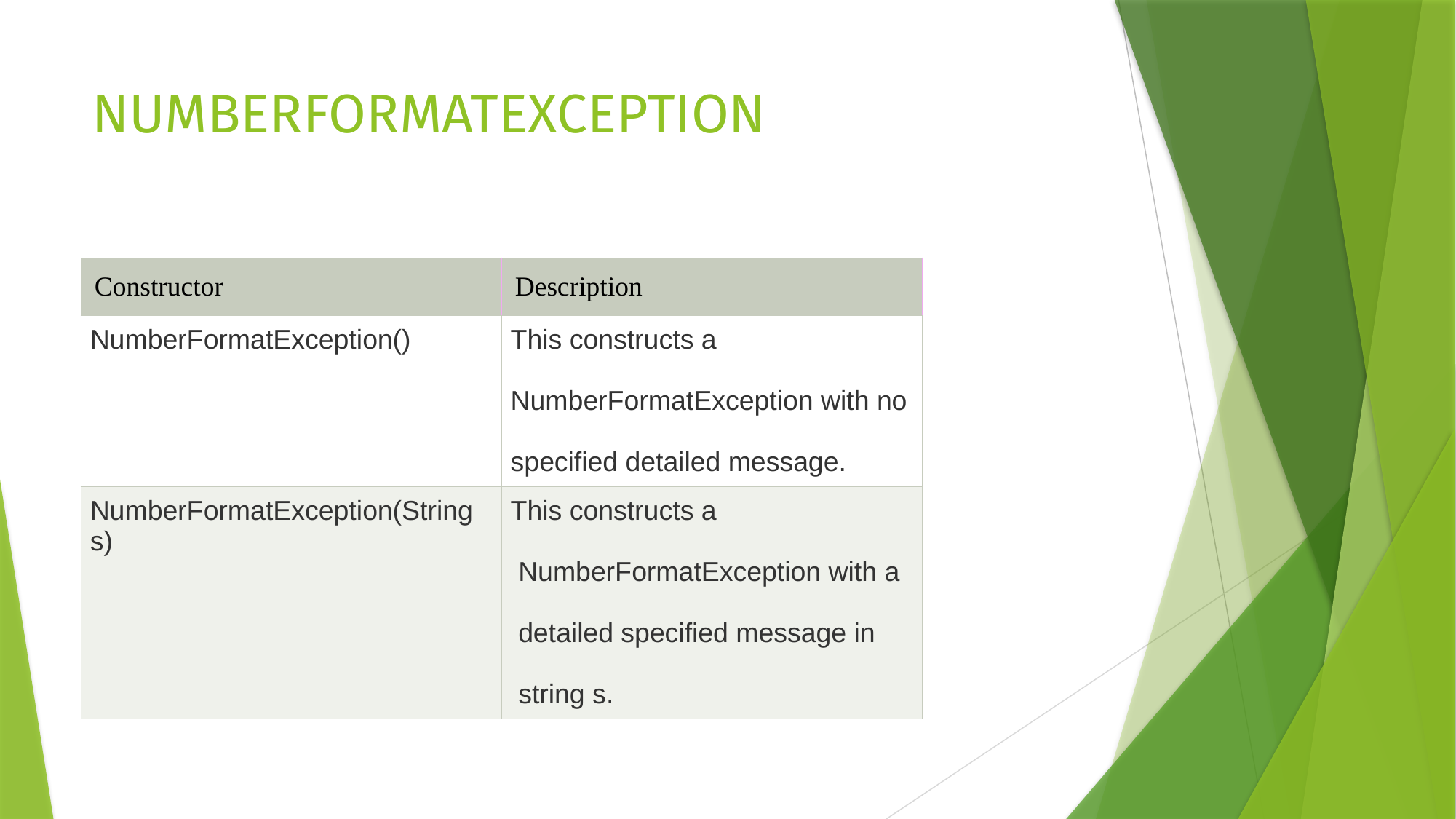

# NUMBERFORMATEXCEPTION
| Constructor | Description |
| --- | --- |
| NumberFormatException() | This constructs a NumberFormatException with no specified detailed message. |
| NumberFormatException(String s) | This constructs a NumberFormatException with a detailed specified message in string s. |